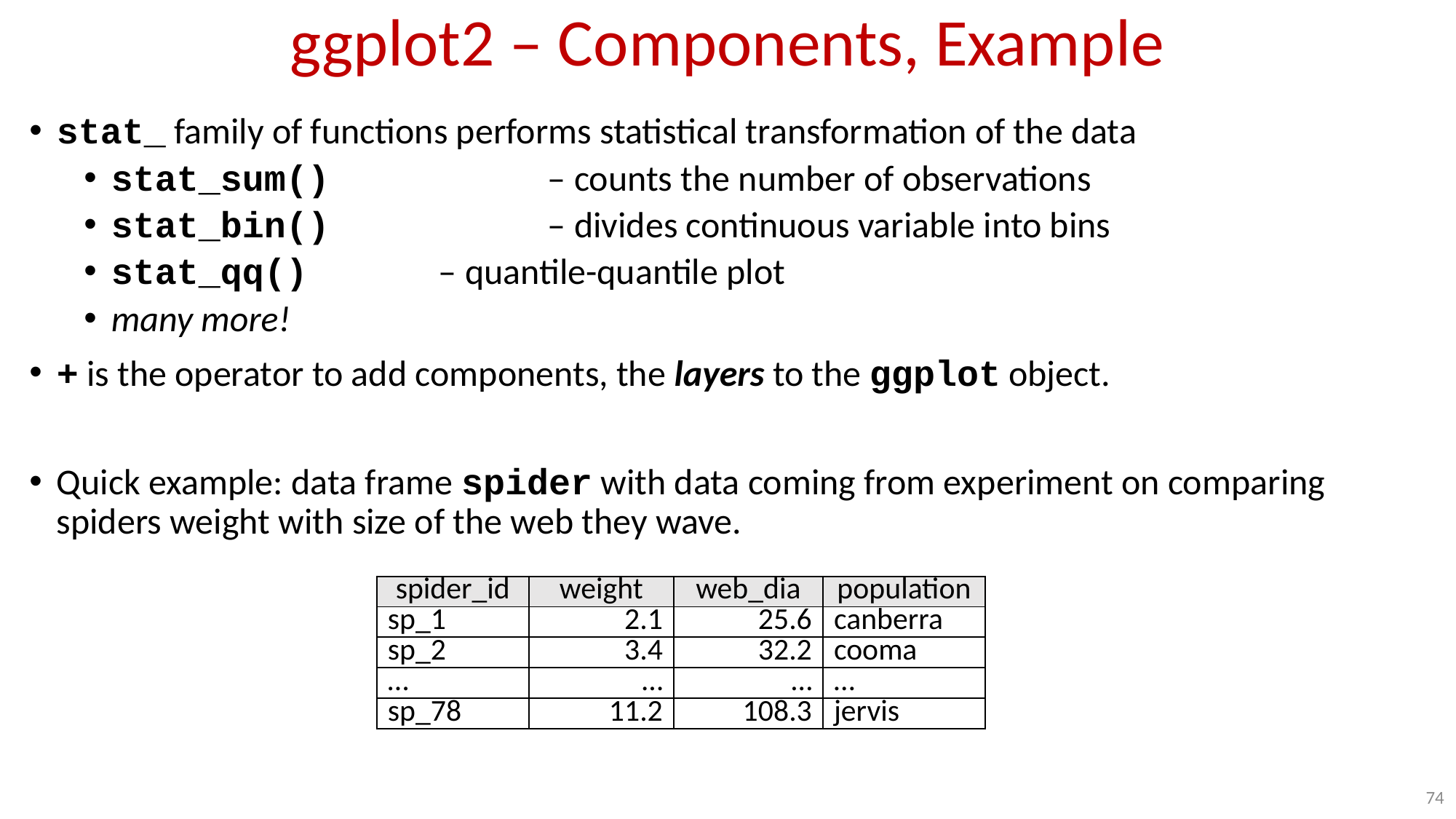

# ggplot2 – Components, Example
stat_ family of functions performs statistical transformation of the data
stat_sum() 		– counts the number of observations
stat_bin()		– divides continuous variable into bins
stat_qq()		– quantile-quantile plot
many more!
+ is the operator to add components, the layers to the ggplot object.

Quick example: data frame spider with data coming from experiment on comparing spiders weight with size of the web they wave.

| spider\_id | weight | web\_dia | population |
| --- | --- | --- | --- |
| sp\_1 | 2.1 | 25.6 | canberra |
| sp\_2 | 3.4 | 32.2 | cooma |
| … | … | … | … |
| sp\_78 | 11.2 | 108.3 | jervis |
74